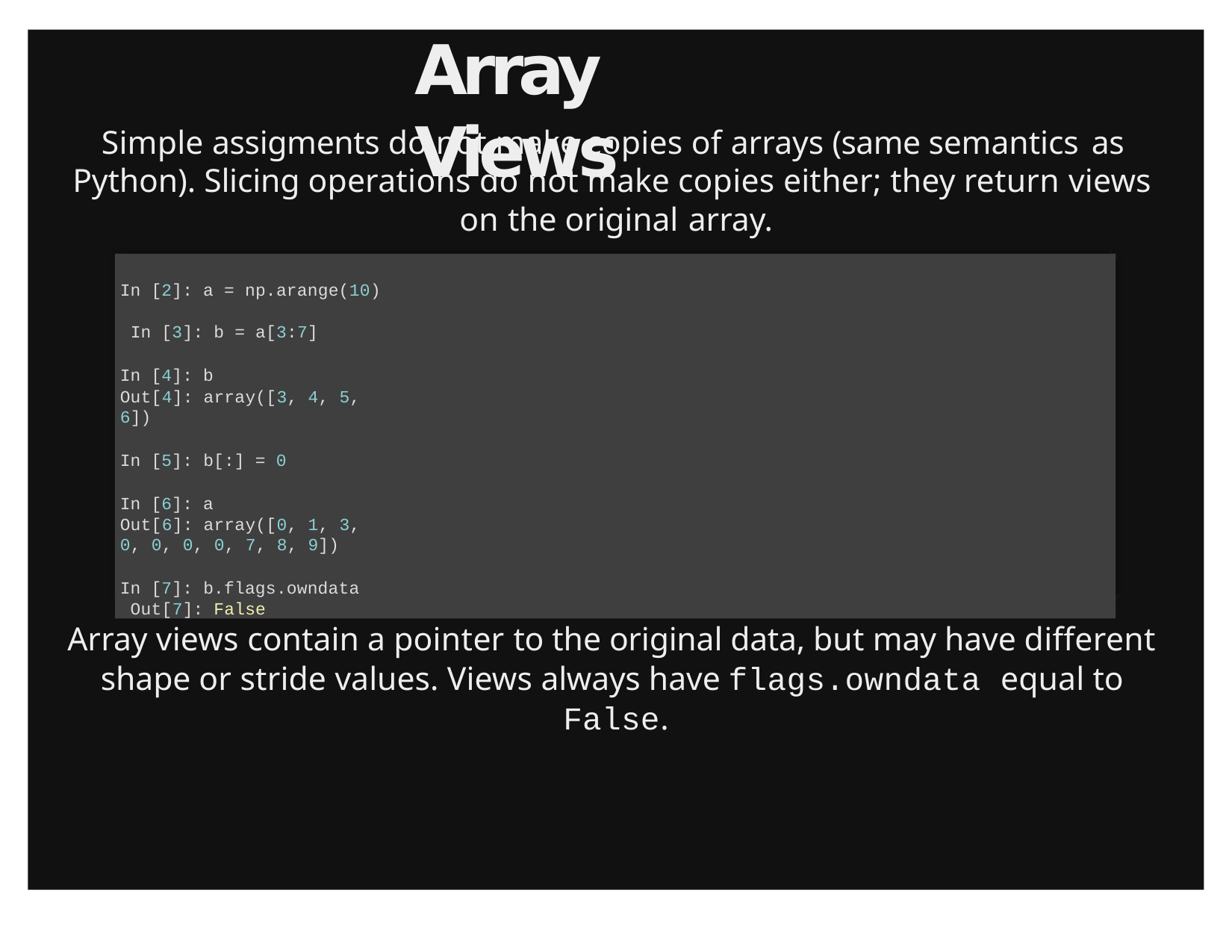

# Array Views
Simple assigments do not make copies of arrays (same semantics as
Python). Slicing operations do not make copies either; they return views  on the original array.

In [2]: a = np.arange(10)  In [3]: b = a[3:7]

In [4]: b
Out[4]: array([3, 4, 5, 6])

In [5]: b[:] = 0

In [6]: a
Out[6]: array([0, 1, 3, 0, 0, 0, 0, 7, 8, 9])

In [7]: b.flags.owndata  Out[7]: False

Array views contain a pointer to the original data, but may have different  shape or stride values. Views always have flags.owndata equal to  False.